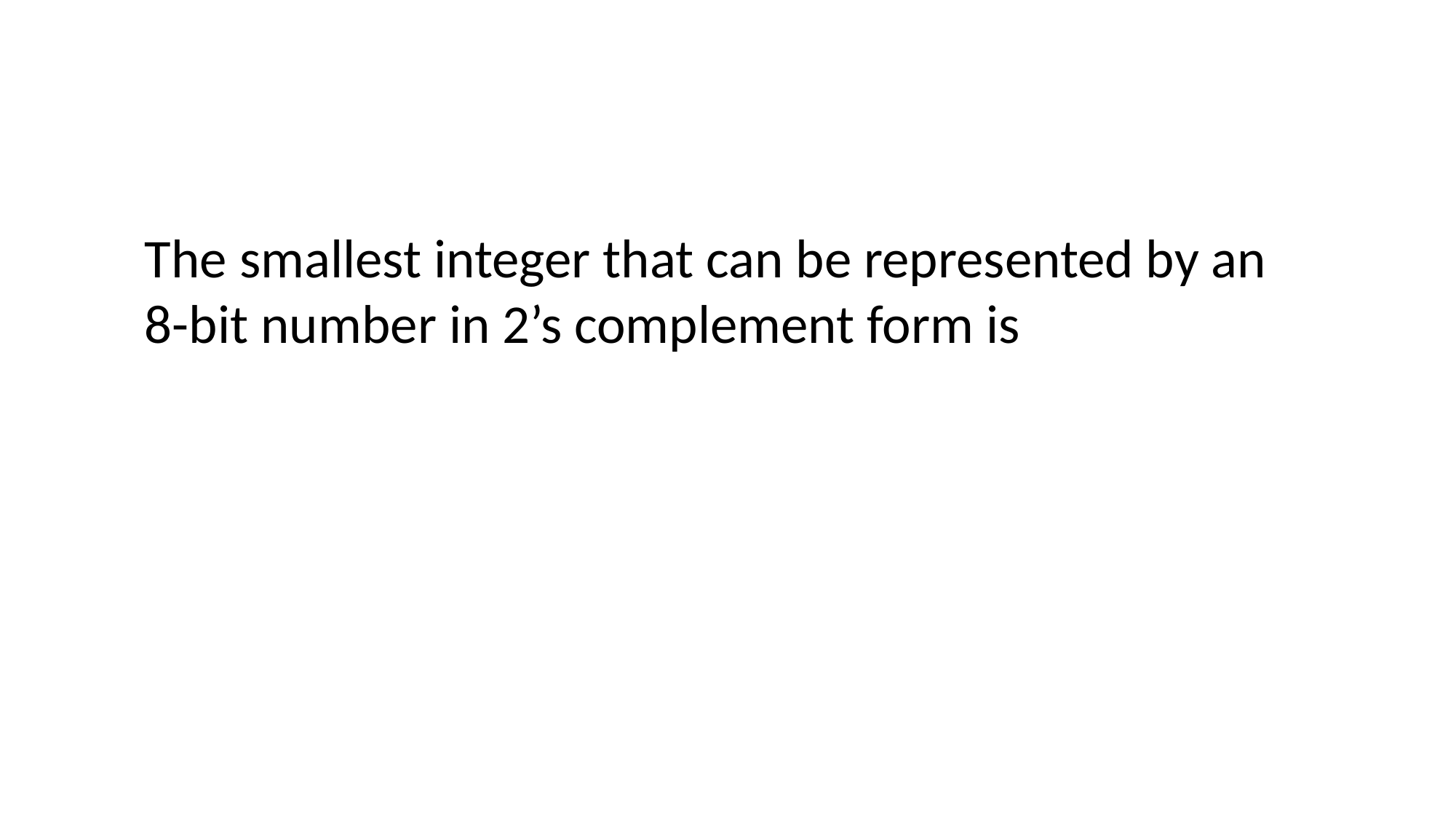

#

The smallest integer that can be represented by an 8-bit number in 2’s complement form is